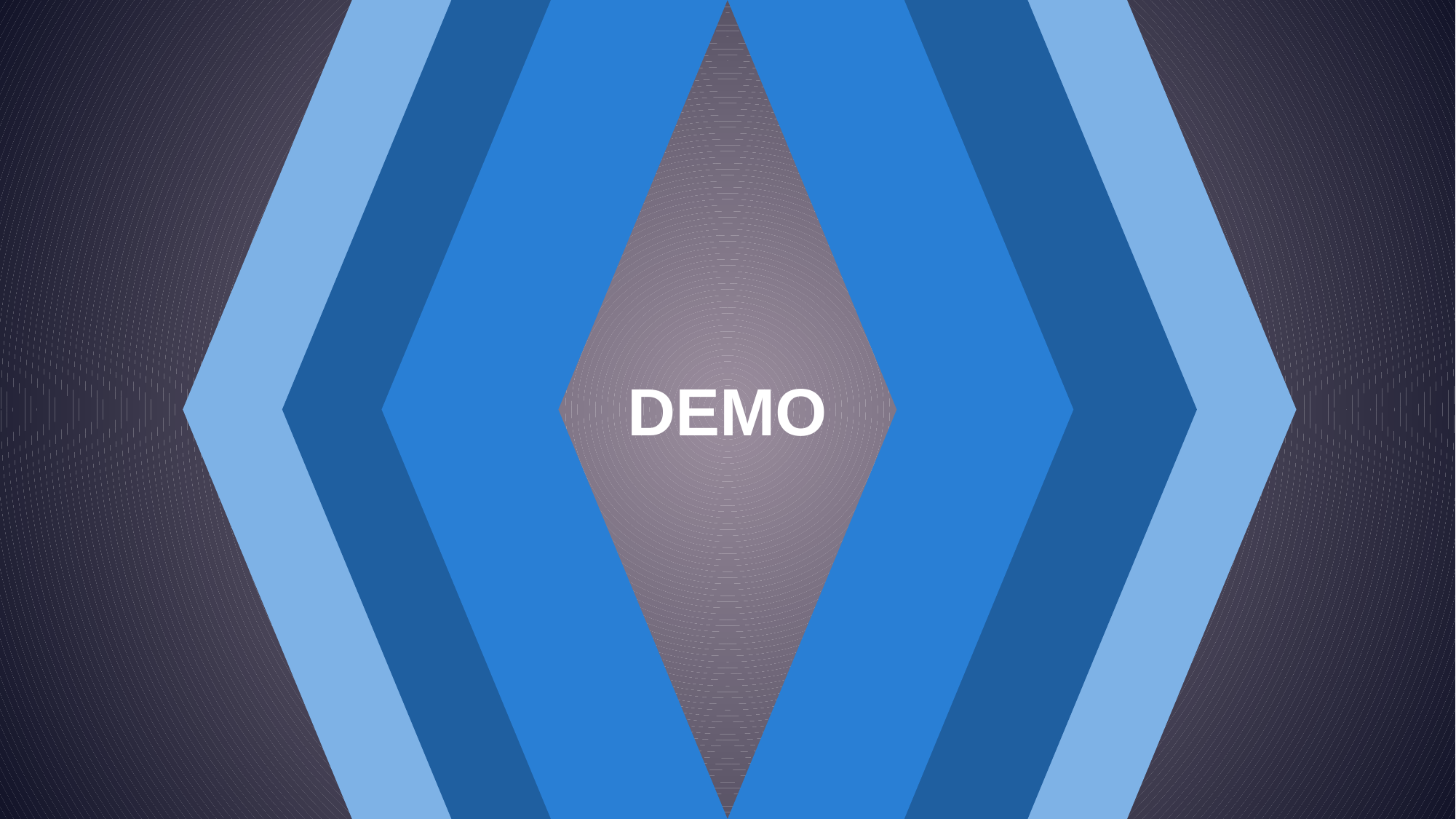

DEMO
Full Backup là bản sao lưu toàn bộ cơ sở dữ liệu tại một thời điểm cụ thể, chứa tất cả dữ liệu, bao gồm cấu trúc, bảng, chỉ mục và các đối tượng khác. Đây là loại sao lưu cơ bản và thường được sử dụng làm cơ sở cho các sao lưu khác như Differential Backup và Transaction Log Backup